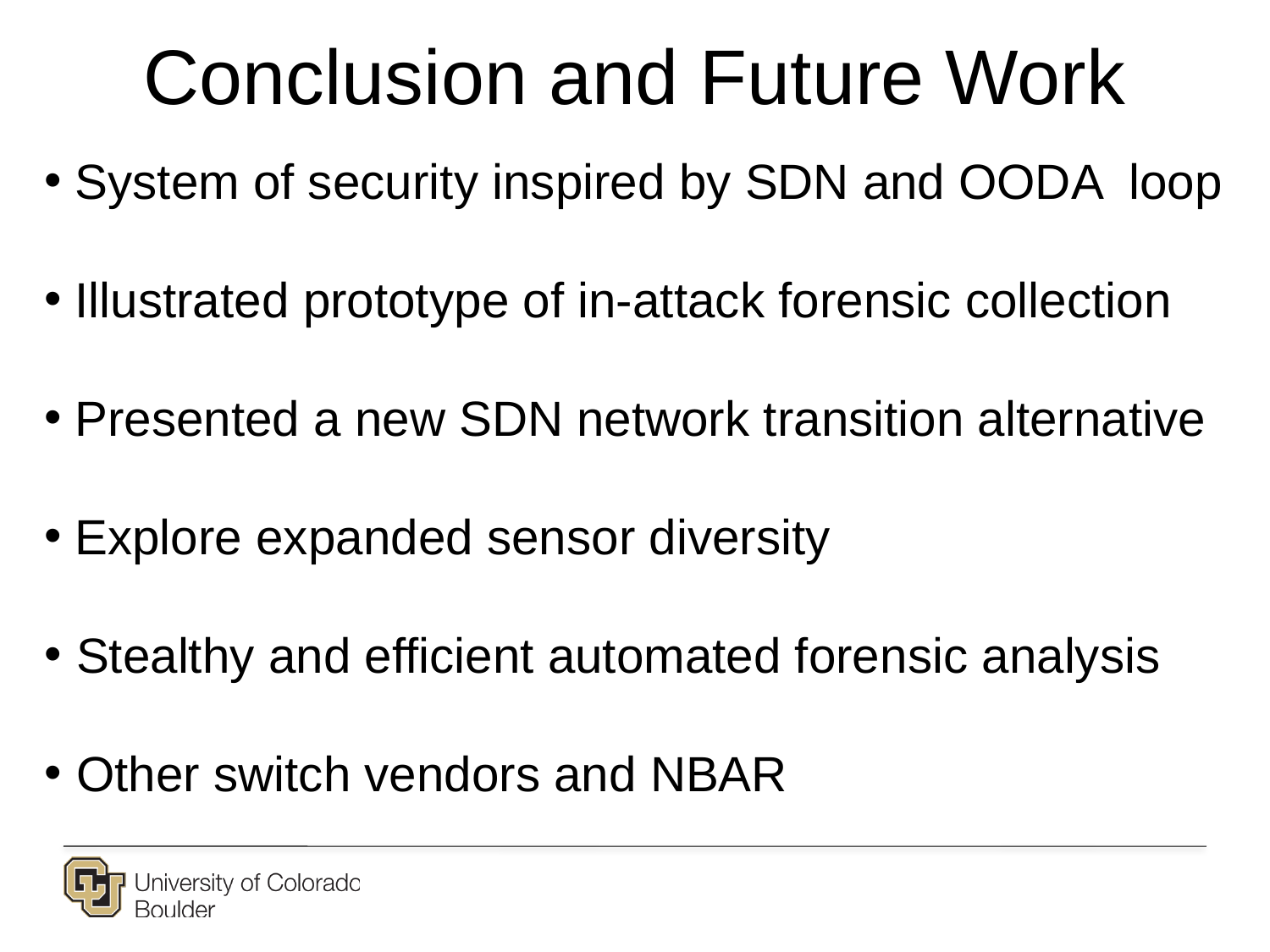

Conclusion and Future Work
System of security inspired by SDN and OODA  loop

Illustrated prototype of in-attack forensic collection

Presented a new SDN network transition alternative

Explore expanded sensor diversity

Stealthy and efficient automated forensic analysis

Other switch vendors and NBAR